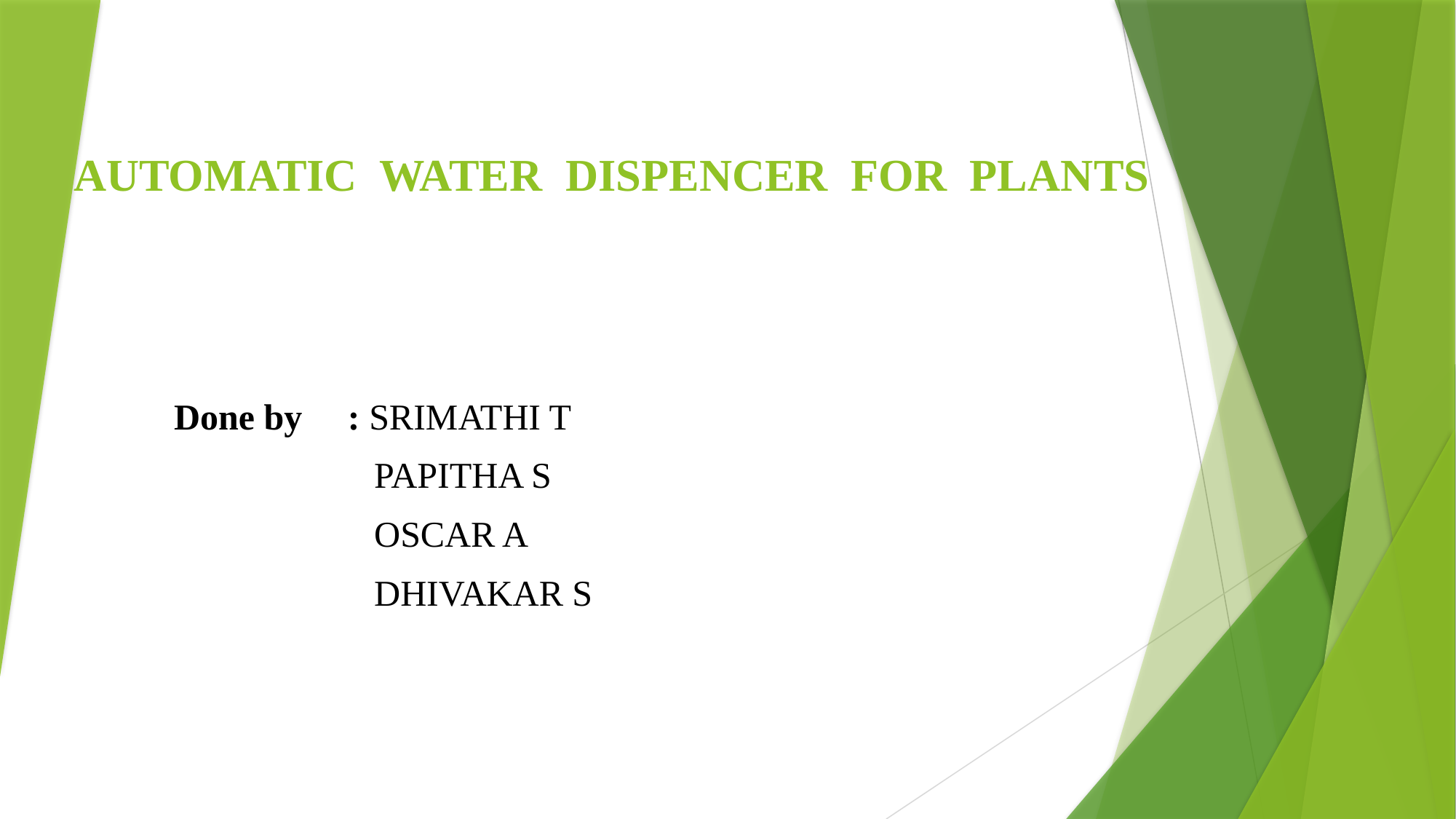

# AUTOMATIC  WATER  DISPENCER  FOR  PLANTS

Done by     : SRIMATHI T
                      PAPITHA S
                      OSCAR A
                      DHIVAKAR S